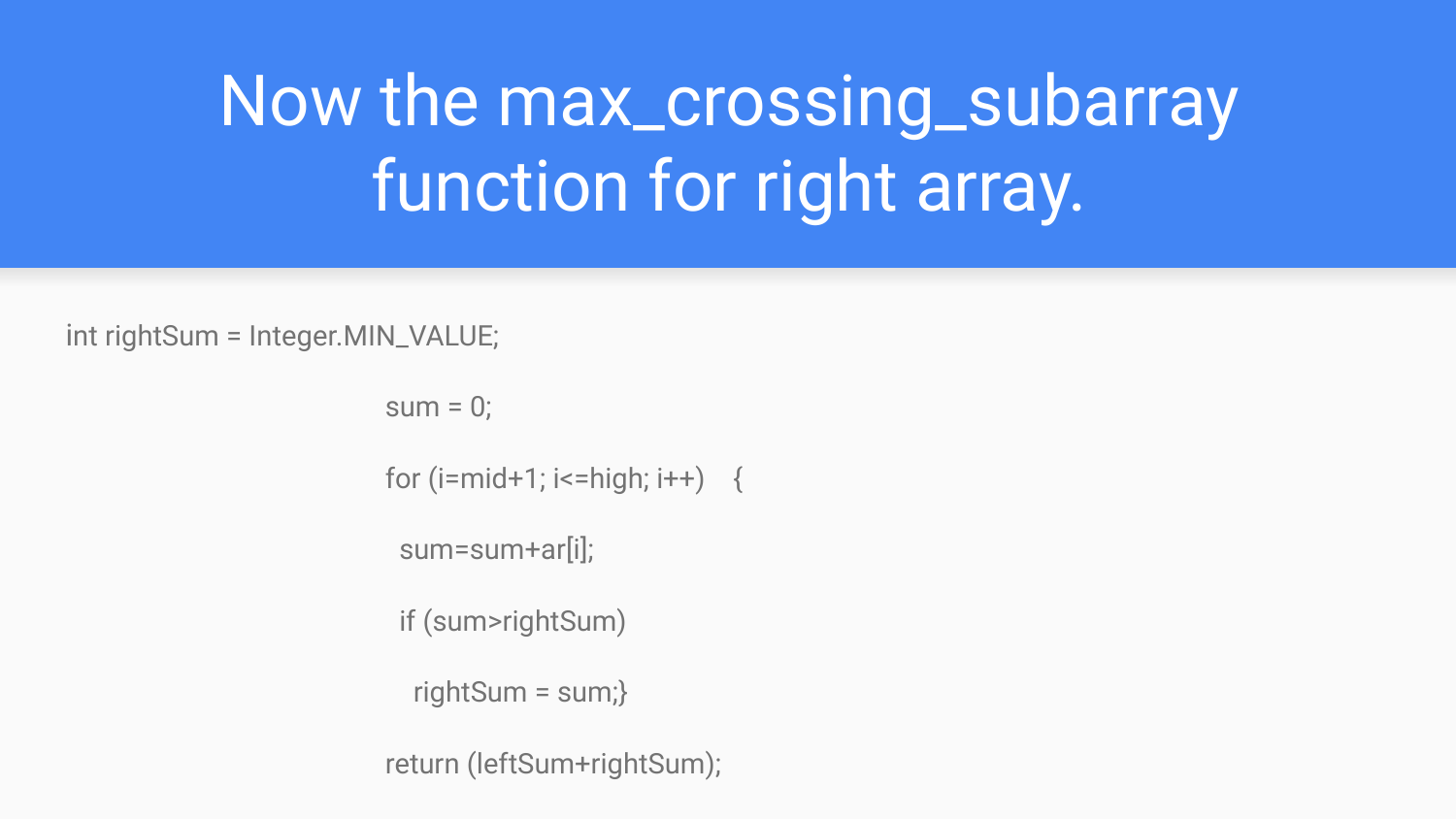

# Now the max_crossing_subarray function for right array.
int rightSum = Integer.MIN_VALUE;
		    sum = 0;
		    for (i=mid+1; i<=high; i++)    {
		      sum=sum+ar[i];
		      if (sum>rightSum)
		        rightSum = sum;}
		    return (leftSum+rightSum);